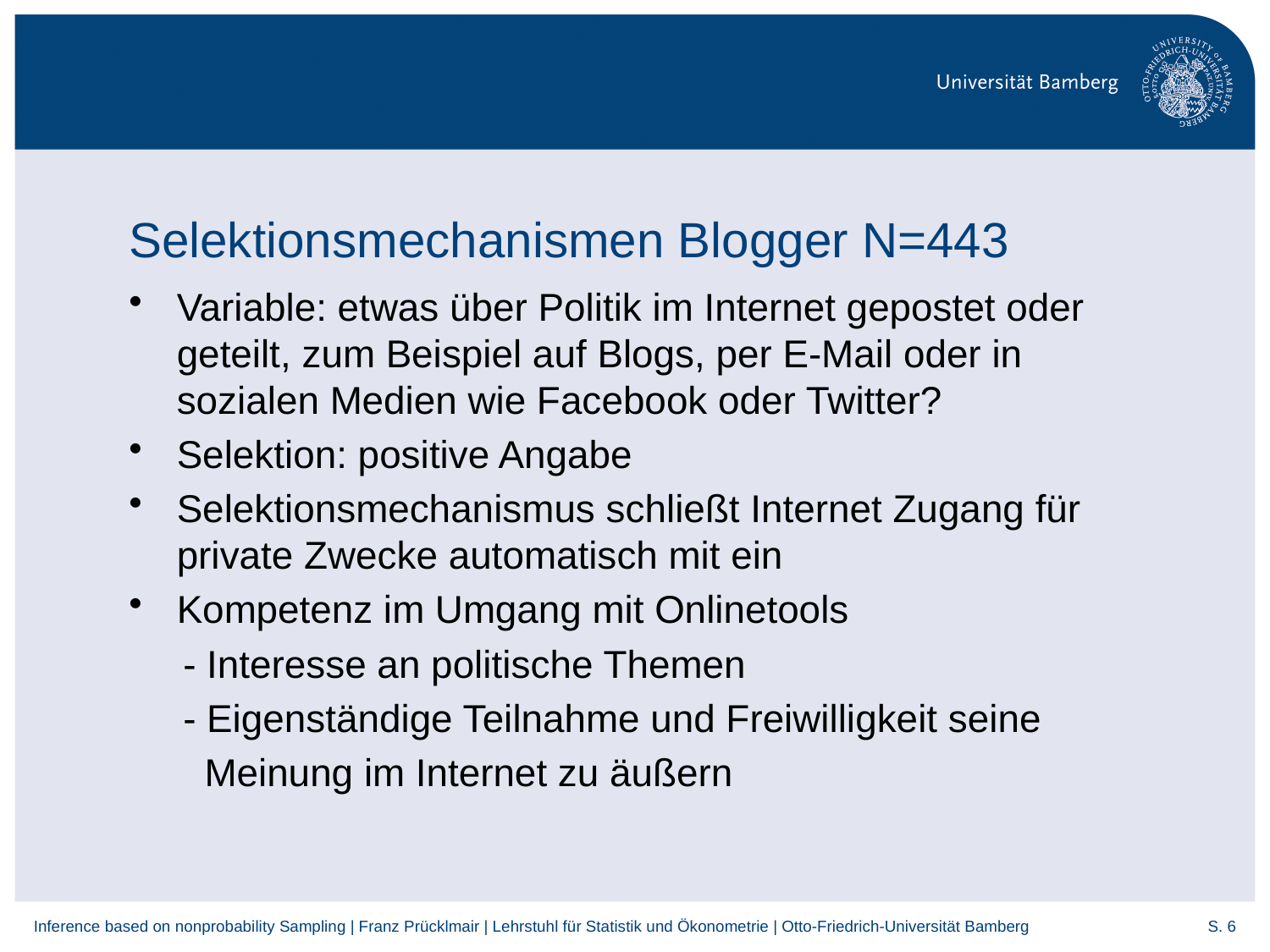

# Selektionsmechanismen Blogger N=443
Variable: etwas über Politik im Internet gepostet oder geteilt, zum Beispiel auf Blogs, per E-Mail oder in sozialen Medien wie Facebook oder Twitter?
Selektion: positive Angabe
Selektionsmechanismus schließt Internet Zugang für private Zwecke automatisch mit ein
Kompetenz im Umgang mit Onlinetools
     - Interesse an politische Themen
     - Eigenständige Teilnahme und Freiwilligkeit seine
       Meinung im Internet zu äußern